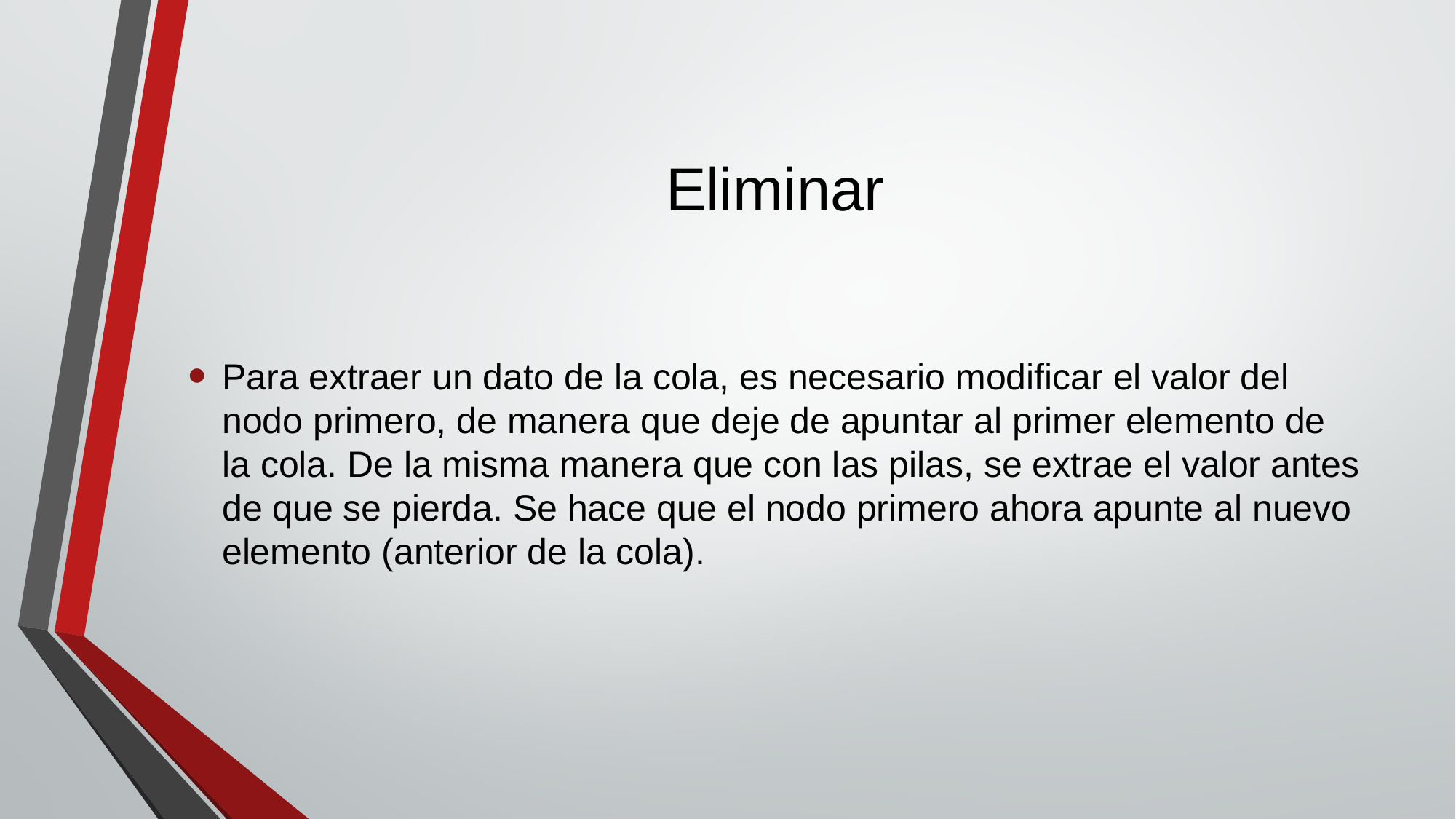

# Eliminar

Para extraer un dato de la cola, es necesario modificar el valor del nodo primero, de manera que deje de apuntar al primer elemento de la cola. De la misma manera que con las pilas, se extrae el valor antes de que se pierda. Se hace que el nodo primero ahora apunte al nuevo elemento (anterior de la cola).